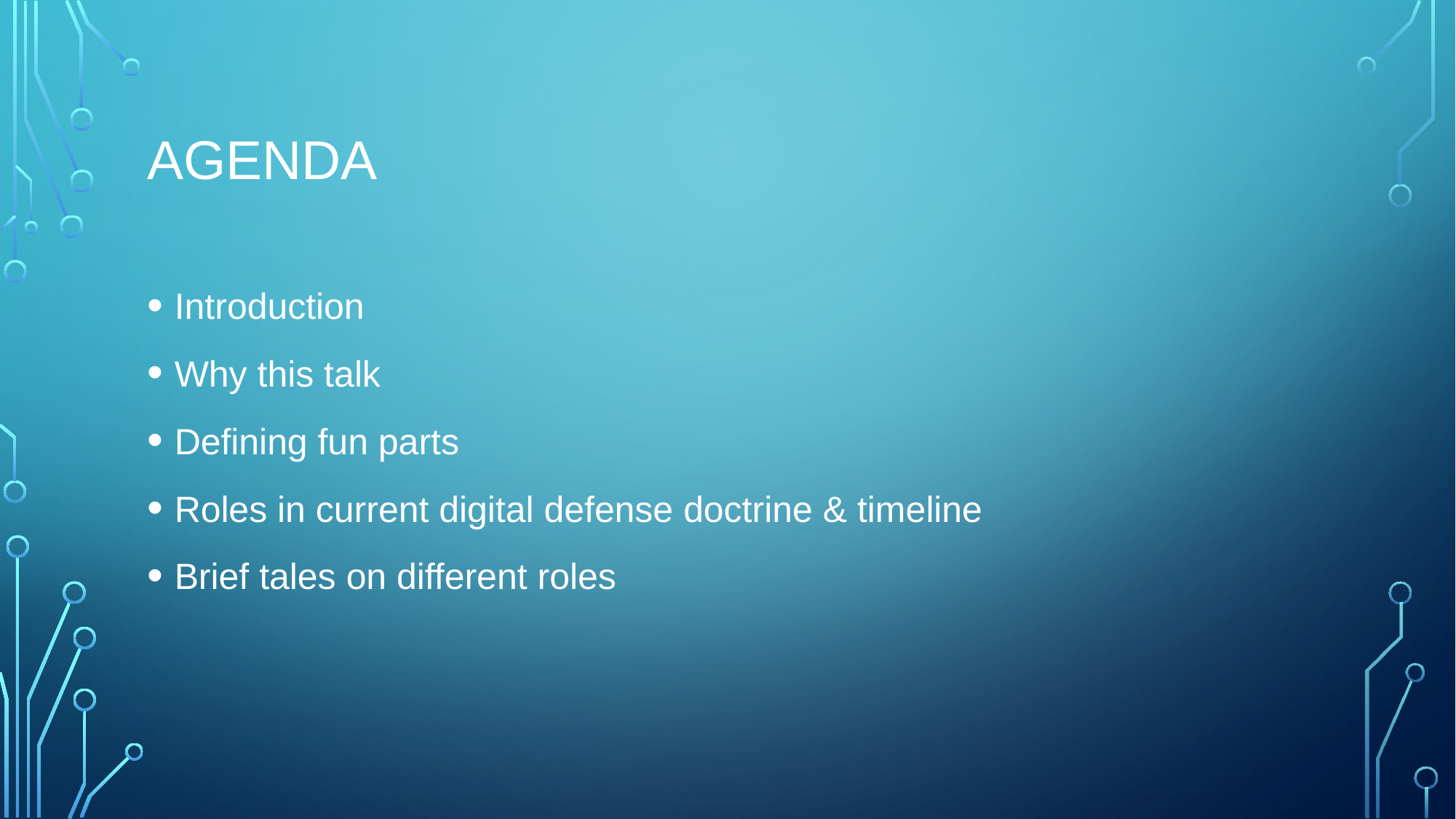

# Agenda
Introduction
Why this talk
Defining fun parts
Roles in current digital defense doctrine & timeline
Brief tales on different roles